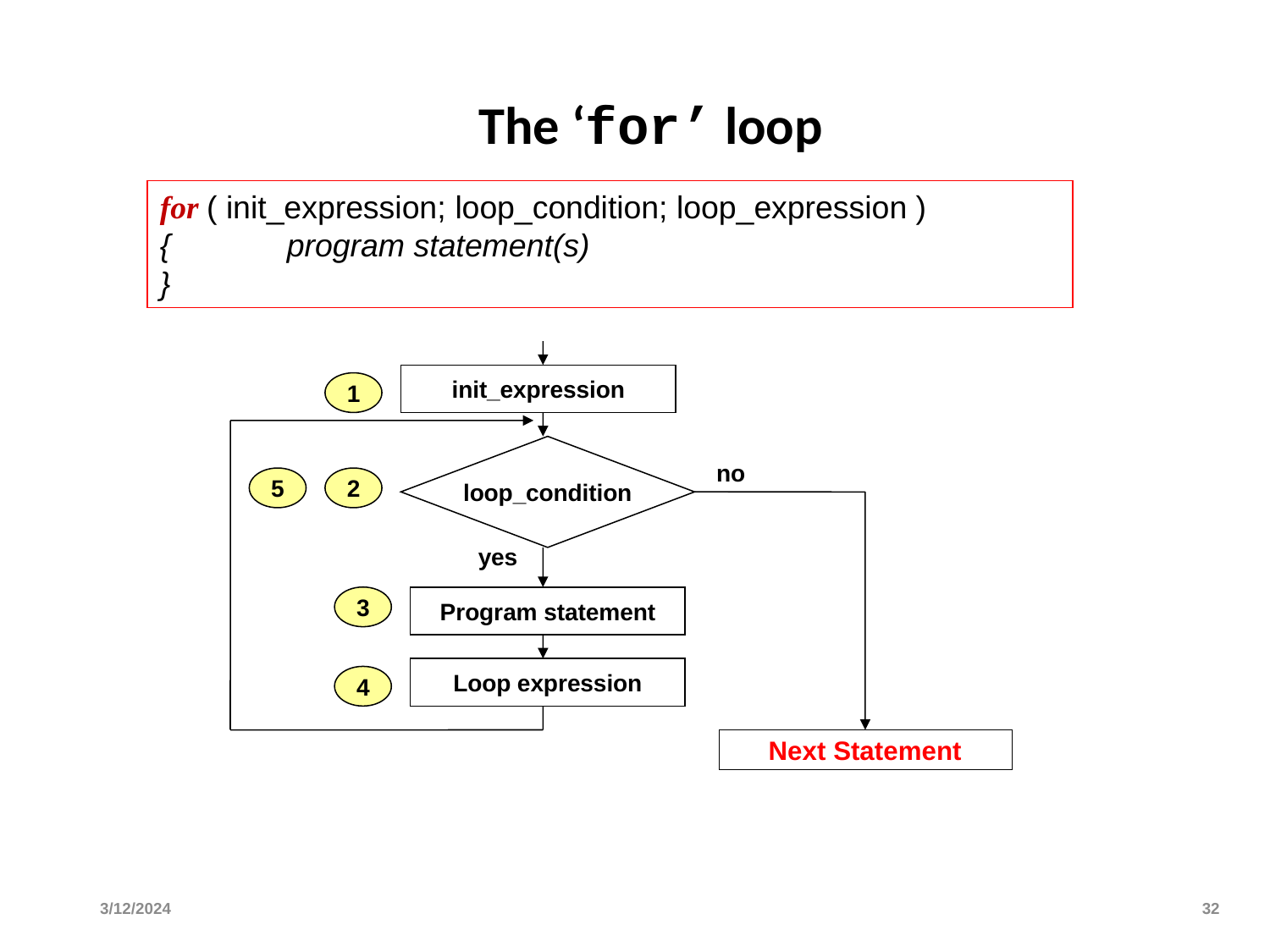

# The ‘for’ loop
for ( init_expression; loop_condition; loop_expression )
{	program statement(s)
}

init_expression
1

loop_condition
no
5
2

yes

3
Program statement

Loop expression
4

Next Statement
3/12/2024
32